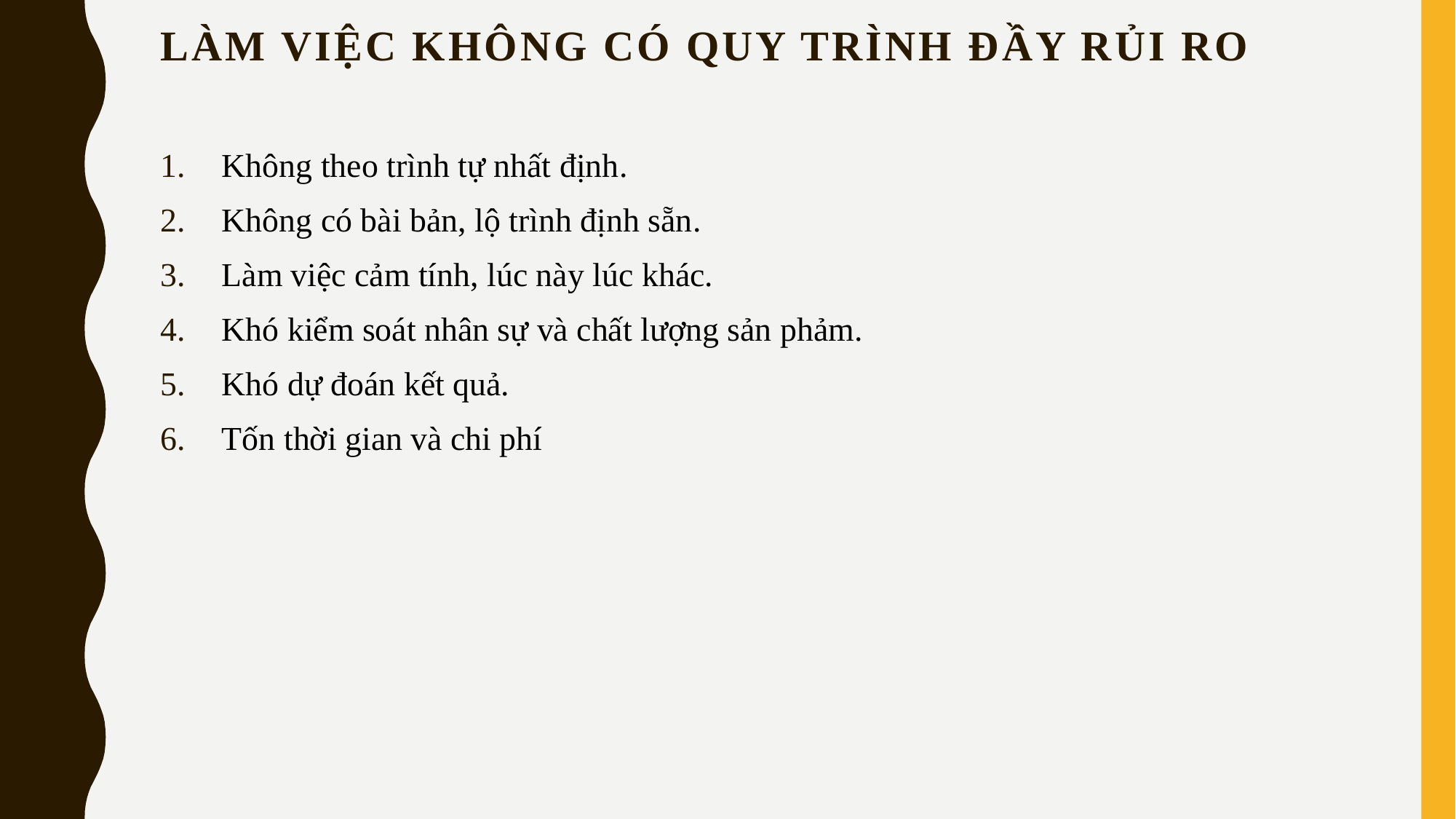

# LÀM việc Không có quy trình đầy rủi ro
Không theo trình tự nhất định.
Không có bài bản, lộ trình định sẵn.
Làm việc cảm tính, lúc này lúc khác.
Khó kiểm soát nhân sự và chất lượng sản phảm.
Khó dự đoán kết quả.
Tốn thời gian và chi phí